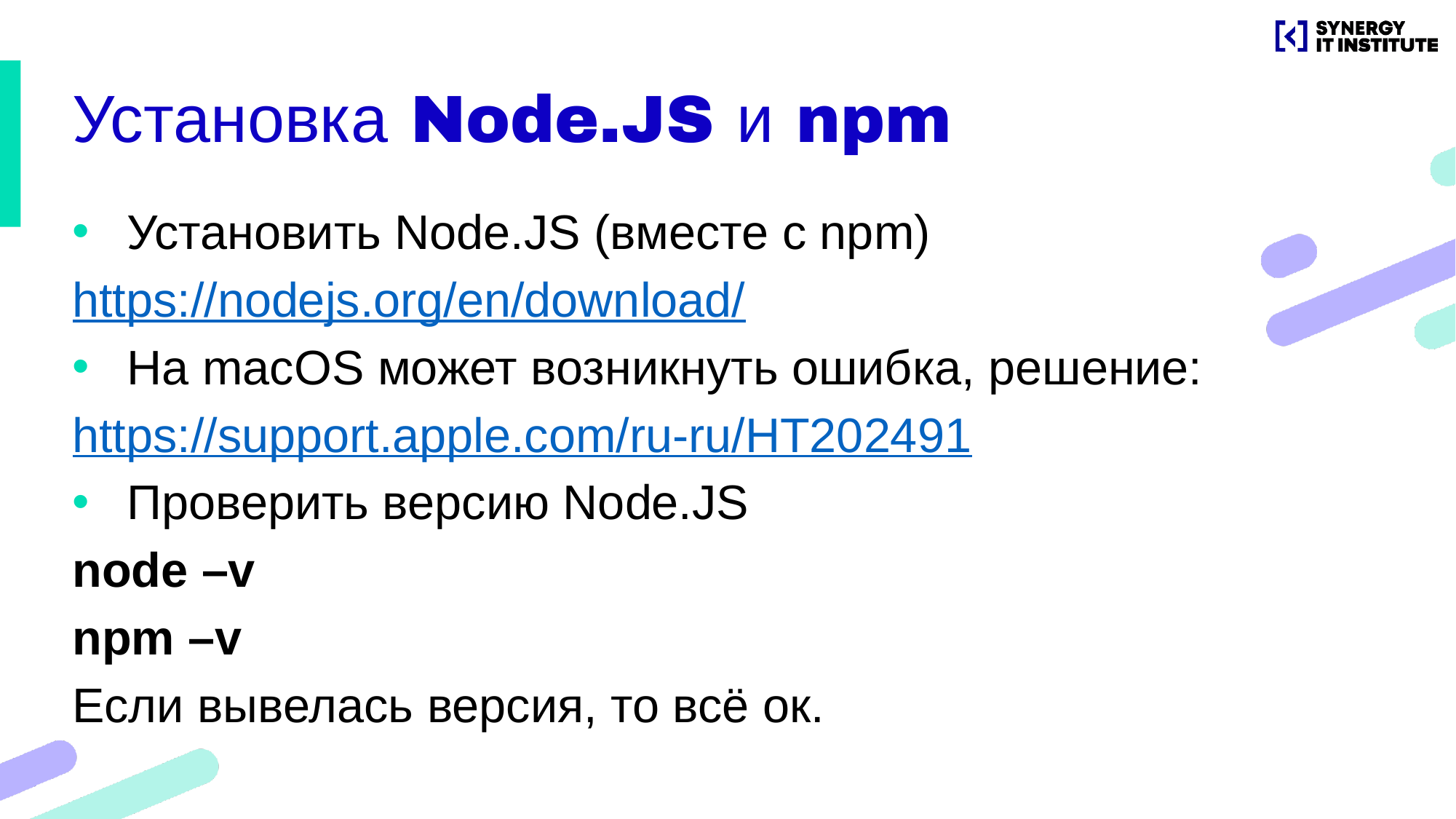

# Установка Node.JS и npm
Установить Node.JS (вместе с npm)
https://nodejs.org/en/download/
На macOS может возникнуть ошибка, решение:
https://support.apple.com/ru-ru/HT202491
Проверить версию Node.JS
node –v
npm –v
Если вывелась версия, то всё ок.